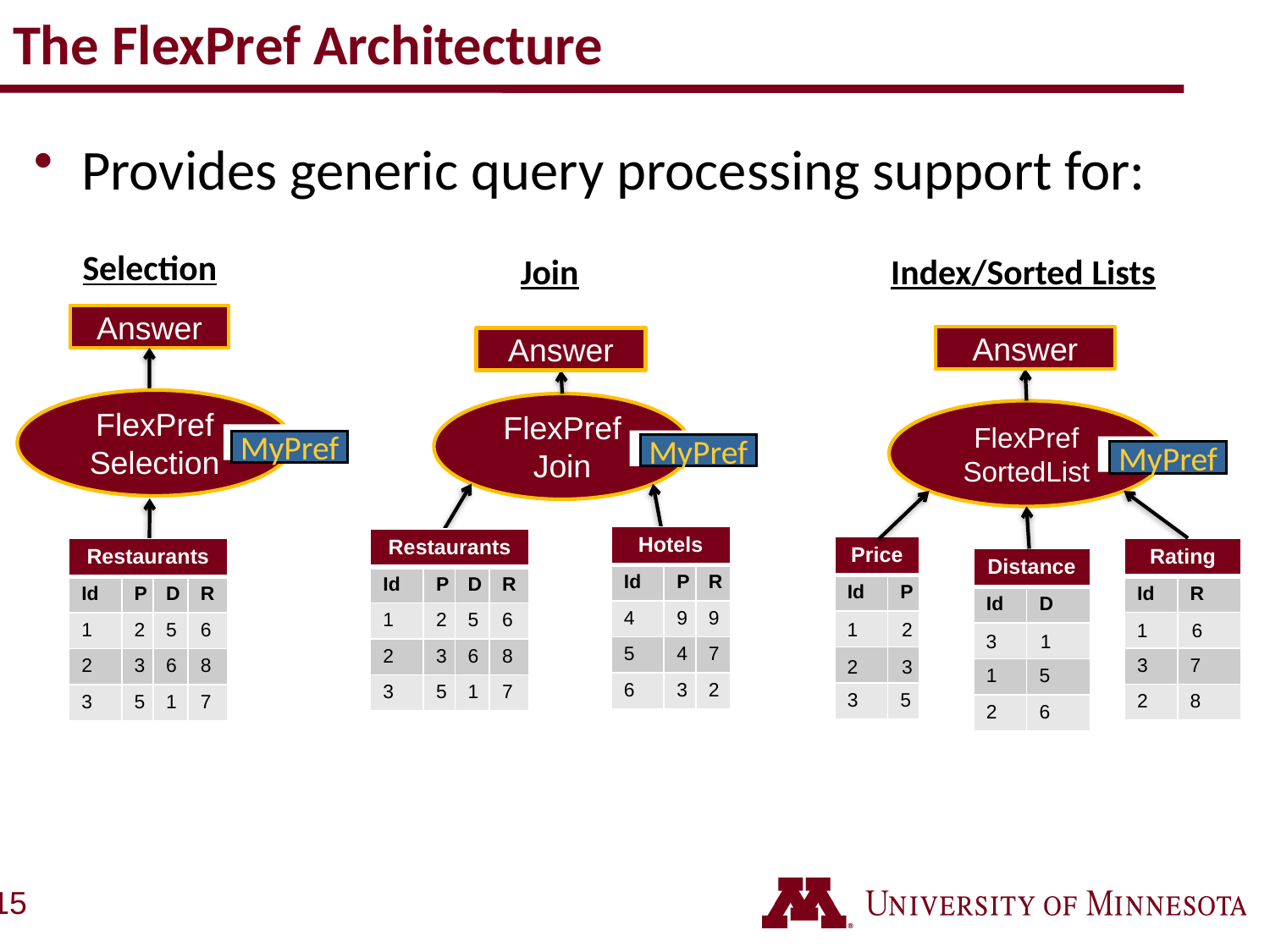

# The FlexPref Architecture
Provides generic query processing support for:
Selection
Join
Index/Sorted Lists
Answer
Answer
Answer
FlexPref
Selection
FlexPref
Join
FlexPref
SortedList

MyPref
MyPref

MyPref
| Hotels |  |  |
| --- | --- | --- |
| Id | P | R |
| 4 | 9 | 9 |
| 5 | 4 | 7 |
| 6 | 3 | 2 |
| Restaurants |  |  |  |
| --- | --- | --- | --- |
| Id | P | D | R |
| 1 | 2 | 5 | 6 |
| 2 | 3 | 6 | 8 |
| 3 | 5 | 1 | 7 |
| Price |  |
| --- | --- |
| Id | P |
|  |  |
|  |  |
| 3 | 5 |
| Rating |  |
| --- | --- |
| Id | R |
|  |  |
| 3 | 7 |
| 2 | 8 |
| Restaurants |  |  |  |
| --- | --- | --- | --- |
| Id | P | D | R |
| 1 | 2 | 5 | 6 |
| 2 | 3 | 6 | 8 |
| 3 | 5 | 1 | 7 |
| Distance |  |
| --- | --- |
| Id | D |
|  |  |
| 1 | 5 |
| 2 | 6 |
1        2
1        6
3        1
2        3